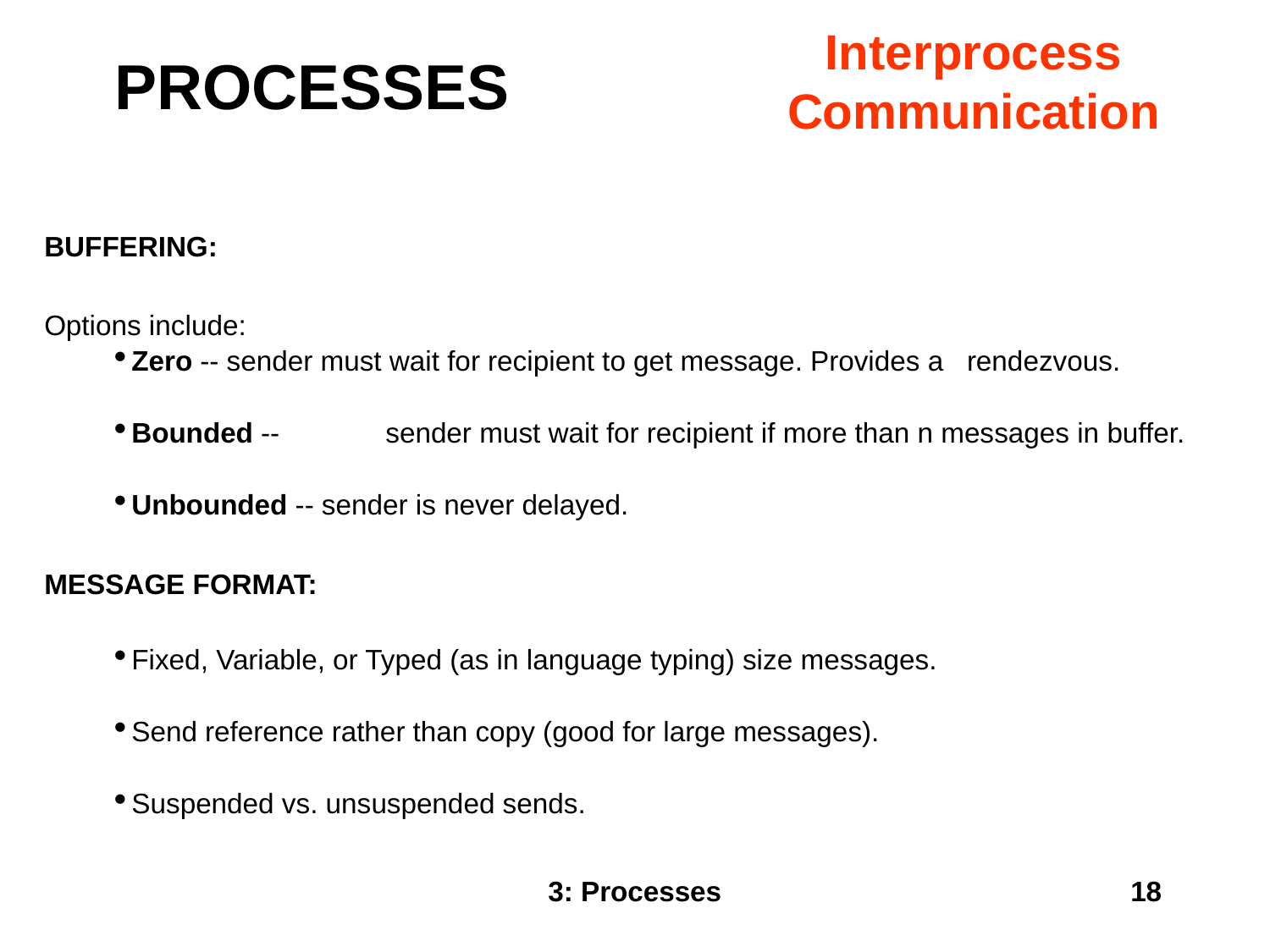

PROCESSES
Interprocess
Communication
BUFFERING:

Options include:
Zero -- sender must wait for recipient to get message. Provides a   rendezvous.

Bounded -- 	sender must wait for recipient if more than n messages in buffer.

Unbounded -- sender is never delayed.

MESSAGE FORMAT:

Fixed, Variable, or Typed (as in language typing) size messages.

Send reference rather than copy (good for large messages).

Suspended vs. unsuspended sends.
3: Processes
18